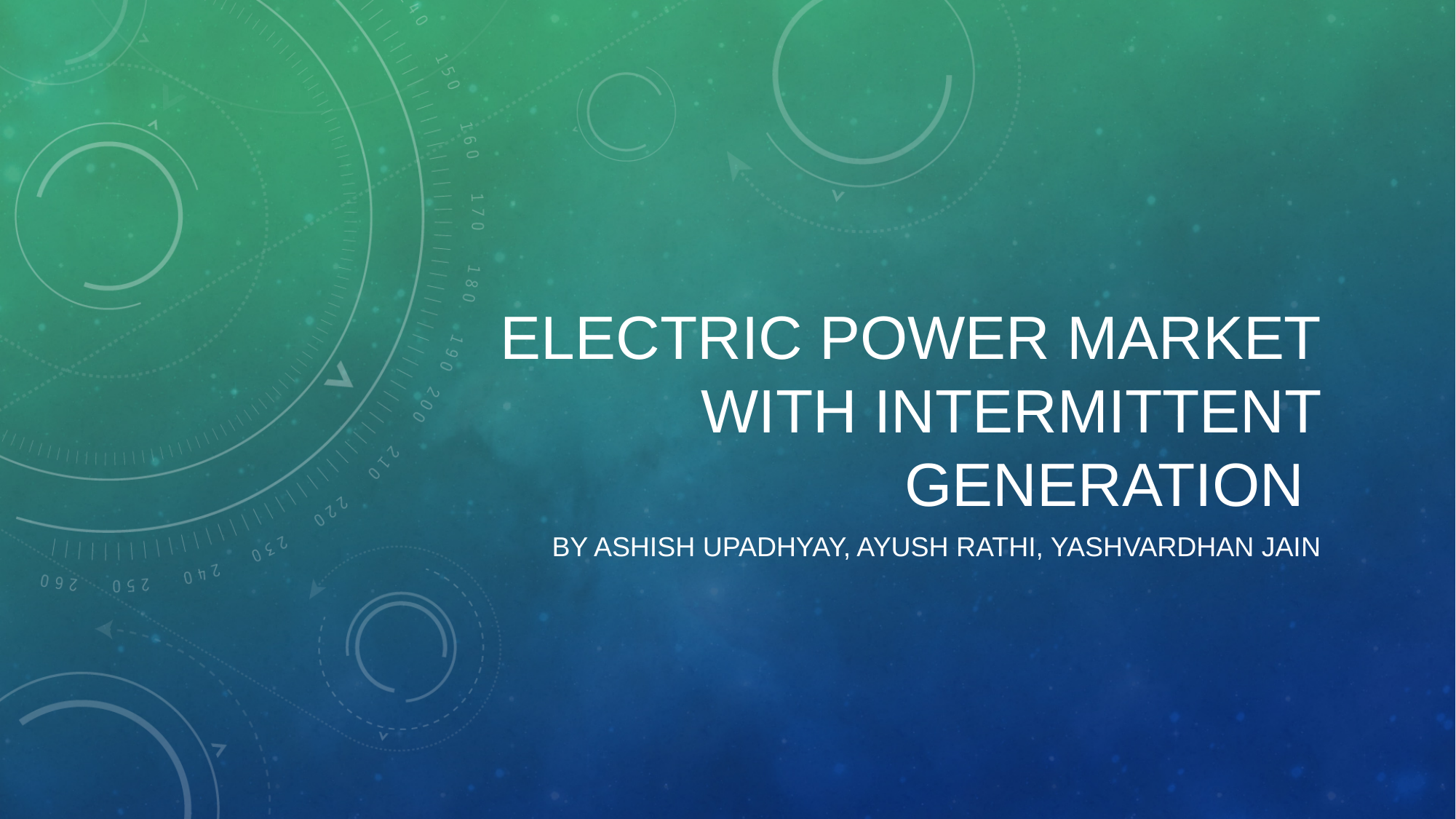

# ELECTRIC POWER MARKET WITH INTERMITTENT GENERATION
By Ashish Upadhyay, Ayush Rathi, Yashvardhan JAin